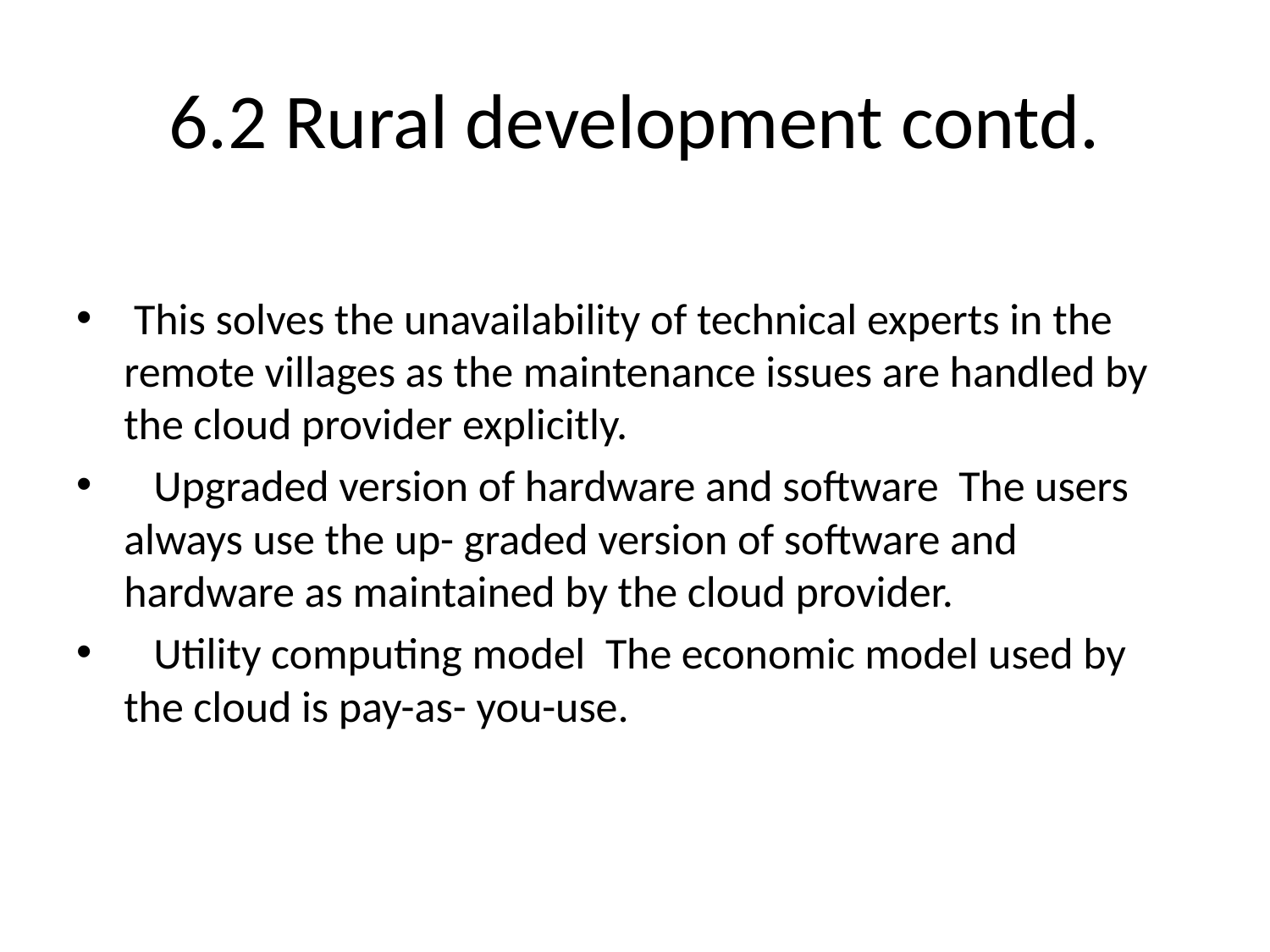

# 6.2 Rural development contd.

 This solves the unavailability of technical experts in the remote villages as the maintenance issues are handled by the cloud provider explicitly.
   Upgraded version of hardware and software  The users always use the up- graded version of software and hardware as maintained by the cloud provider.
   Utility computing model  The economic model used by the cloud is pay-as- you-use.